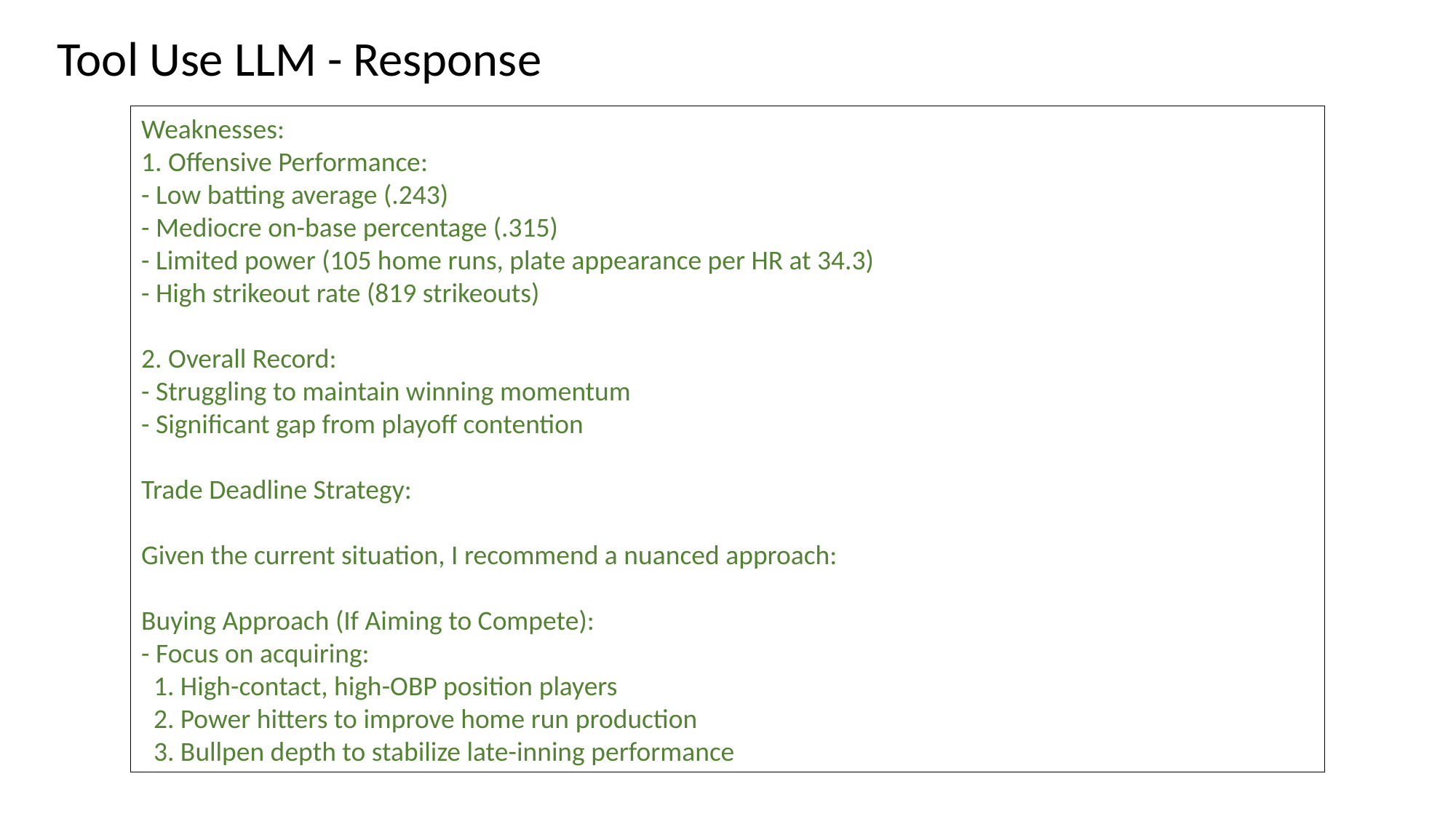

# Tool Use LLM - Response
Weaknesses:
1. Offensive Performance:
- Low batting average (.243)
- Mediocre on-base percentage (.315)
- Limited power (105 home runs, plate appearance per HR at 34.3)
- High strikeout rate (819 strikeouts)

2. Overall Record:
- Struggling to maintain winning momentum
- Significant gap from playoff contention

Trade Deadline Strategy:

Given the current situation, I recommend a nuanced approach:

Buying Approach (If Aiming to Compete):
- Focus on acquiring:
  1. High-contact, high-OBP position players
  2. Power hitters to improve home run production
  3. Bullpen depth to stabilize late-inning performance